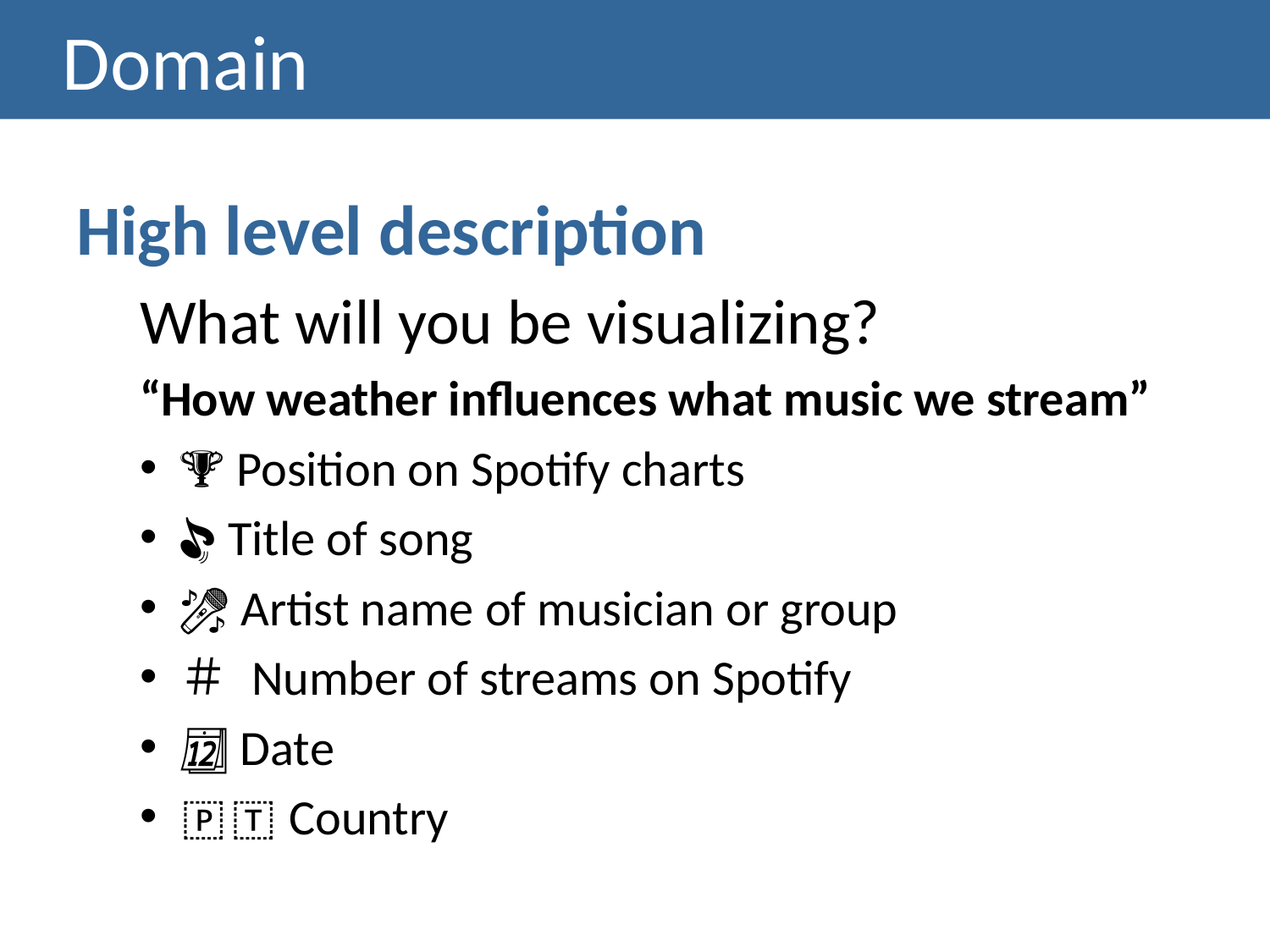

# Domain
High level description
What will you be visualizing?
“How weather influences what music we stream”
🏆 Position on Spotify charts
🎵 Title of song
🎤 Artist name of musician or group
＃ Number of streams on Spotify
📆 Date
🇵🇹 Country